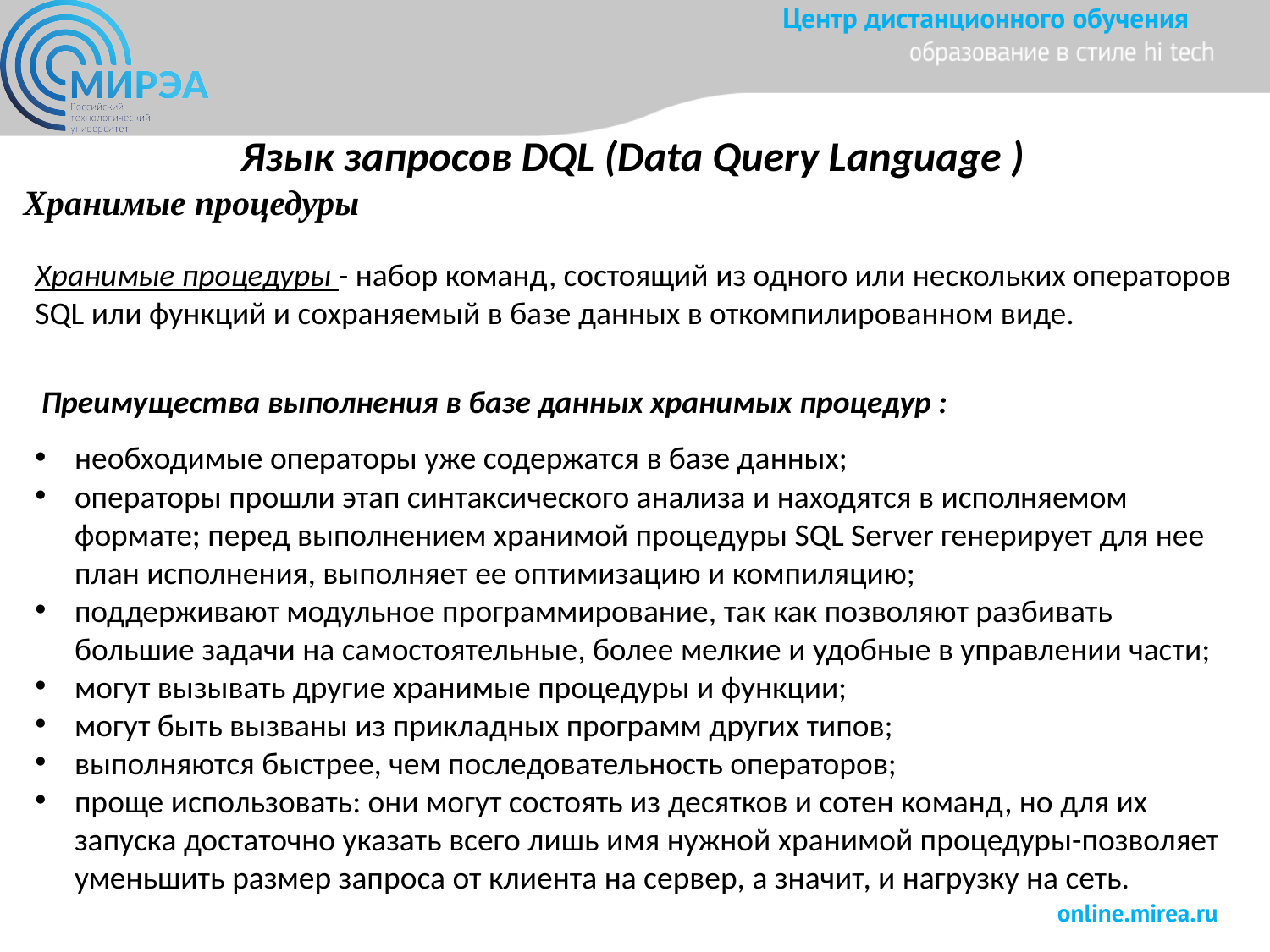

# Язык запросов DQL (Data Query Language )
Хранимые процедуры
Хранимые процедуры - набор команд, состоящий из одного или нескольких операторов SQL или функций и сохраняемый в базе данных в откомпилированном виде.
Преимущества выполнения в базе данных хранимых процедур :
необходимые операторы уже содержатся в базе данных;
операторы прошли этап синтаксического анализа и находятся в исполняемом формате; перед выполнением хранимой процедуры SQL Server генерирует для нее план исполнения, выполняет ее оптимизацию и компиляцию;
поддерживают модульное программирование, так как позволяют разбивать большие задачи на самостоятельные, более мелкие и удобные в управлении части;
могут вызывать другие хранимые процедуры и функции;
могут быть вызваны из прикладных программ других типов;
выполняются быстрее, чем последовательность операторов;
проще использовать: они могут состоять из десятков и сотен команд, но для их запуска достаточно указать всего лишь имя нужной хранимой процедуры-позволяет уменьшить размер запроса от клиента на сервер, а значит, и нагрузку на сеть.